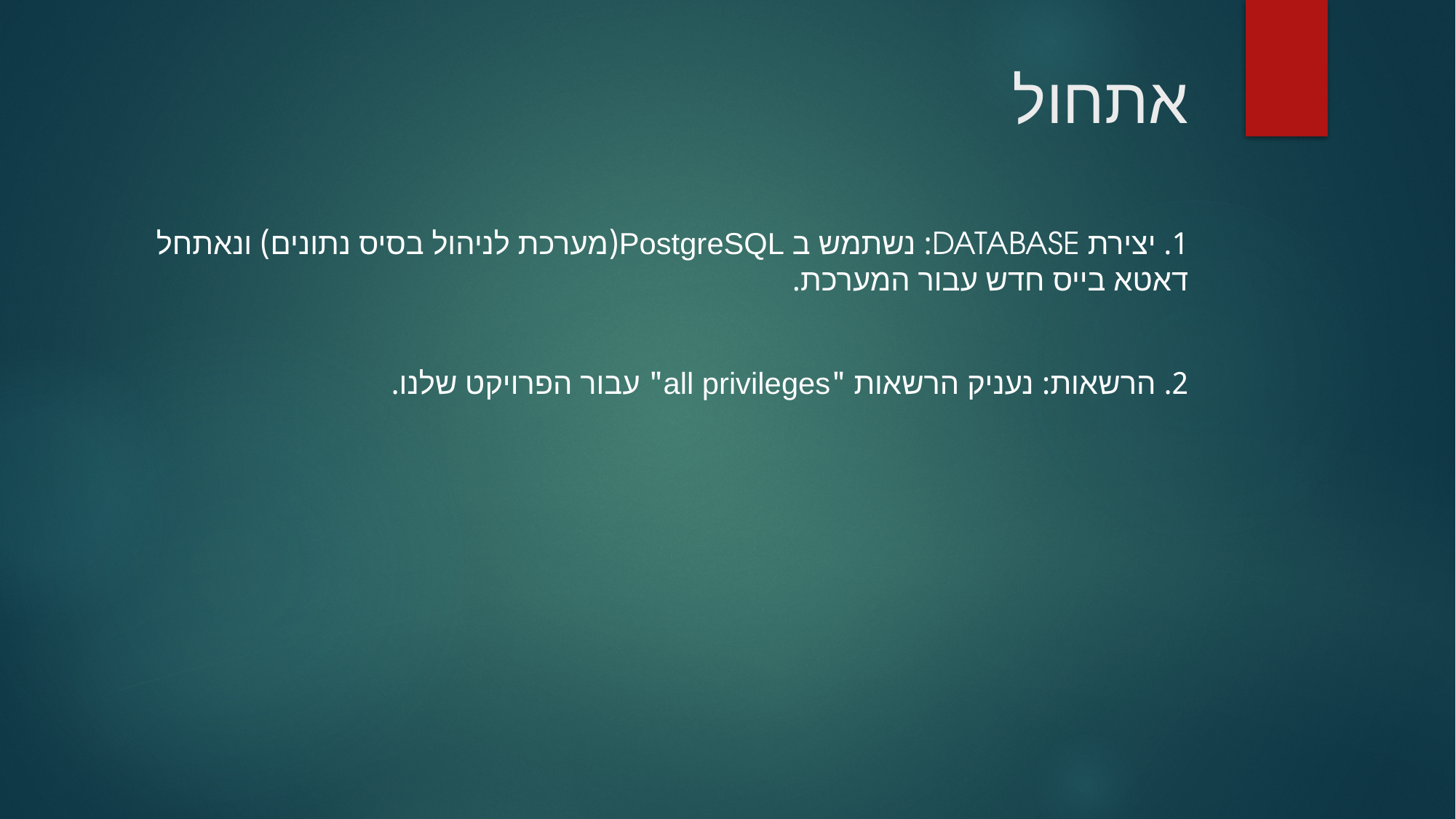

# אתחול
1. יצירת DATABASE: נשתמש ב PostgreSQL(מערכת לניהול בסיס נתונים) ונאתחל דאטא בייס חדש עבור המערכת.

2. הרשאות: נעניק הרשאות "all privileges" עבור הפרויקט שלנו.